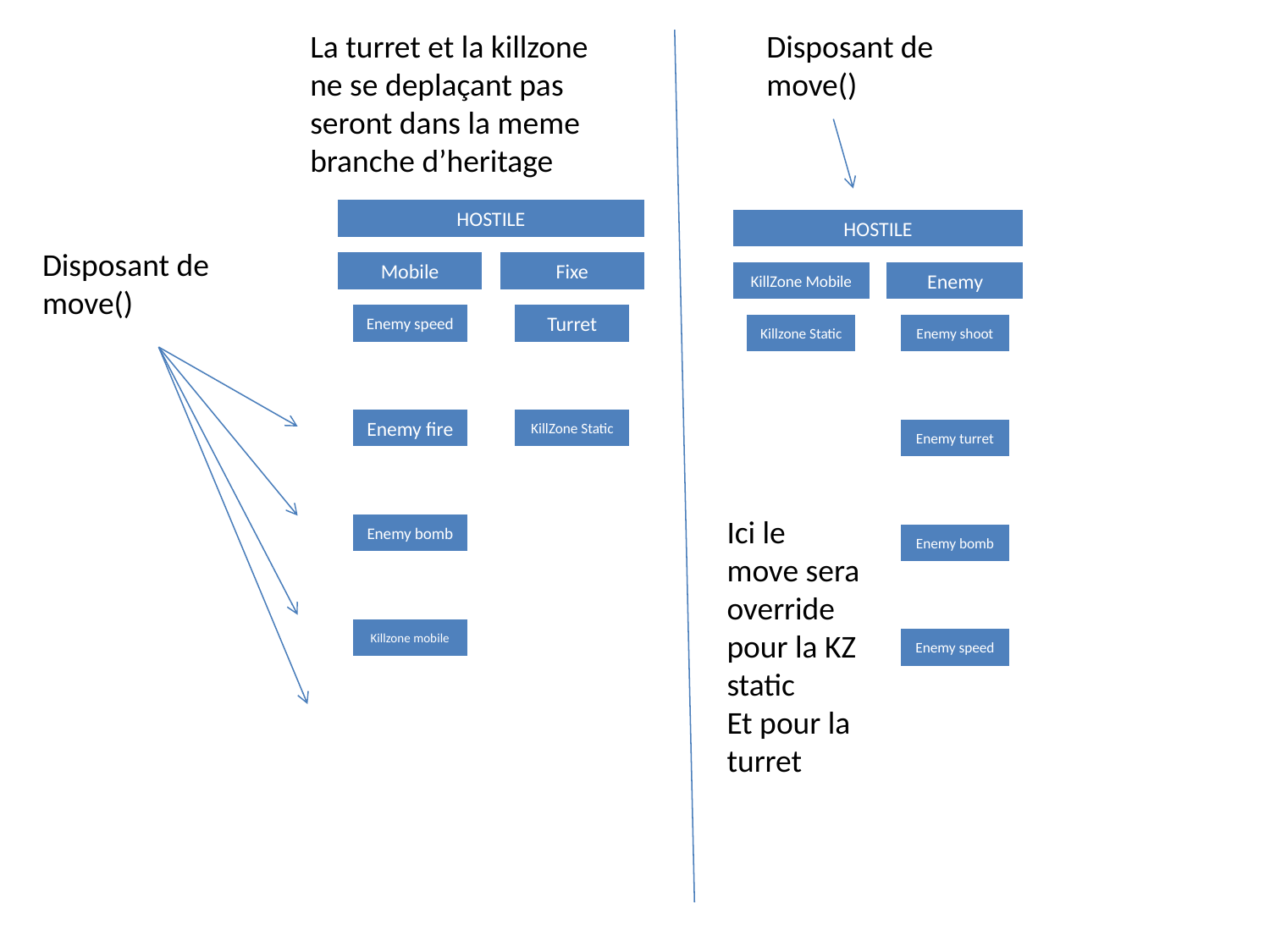

La turret et la killzone ne se deplaçant pas seront dans la meme branche d’heritage
Disposant de move()
HOSTILE
Mobile
Fixe
Turret
KillZone Static
Enemy speed
Enemy fire
Enemy bomb
Killzone mobile
HOSTILE
KillZone Mobile
Enemy
Enemy shoot
Enemy turret
Enemy bomb
Enemy speed
Killzone Static
Disposant de move()
Ici le move sera override pour la KZ static
Et pour la turret